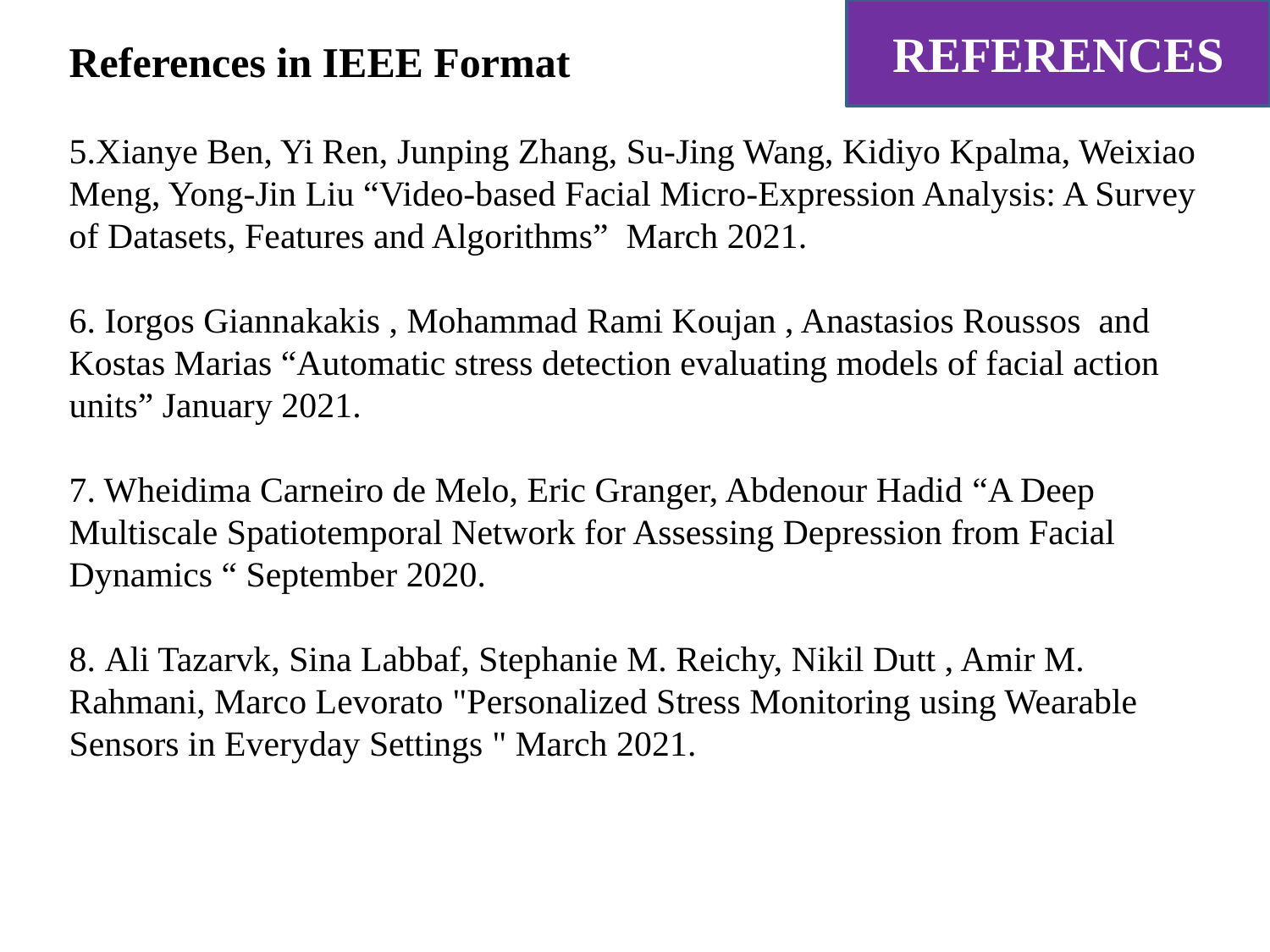

REFERENCES
References in IEEE Format

5.Xianye Ben, Yi Ren, Junping Zhang, Su-Jing Wang, Kidiyo Kpalma, Weixiao  Meng, Yong-Jin Liu “Video-based Facial Micro-Expression Analysis: A Survey of Datasets, Features and Algorithms”  March 2021.

6. Iorgos Giannakakis , Mohammad Rami Koujan , Anastasios Roussos  and Kostas Marias “Automatic stress detection evaluating models of facial action units” January 2021.

7. Wheidima Carneiro de Melo, Eric Granger, Abdenour Hadid “A Deep Multiscale Spatiotemporal Network for Assessing Depression from Facial Dynamics “ September 2020.

8. Ali Tazarvk, Sina Labbaf, Stephanie M. Reichy, Nikil Dutt , Amir M. Rahmani, Marco Levorato "Personalized Stress Monitoring using Wearable Sensors in Everyday Settings " March 2021.